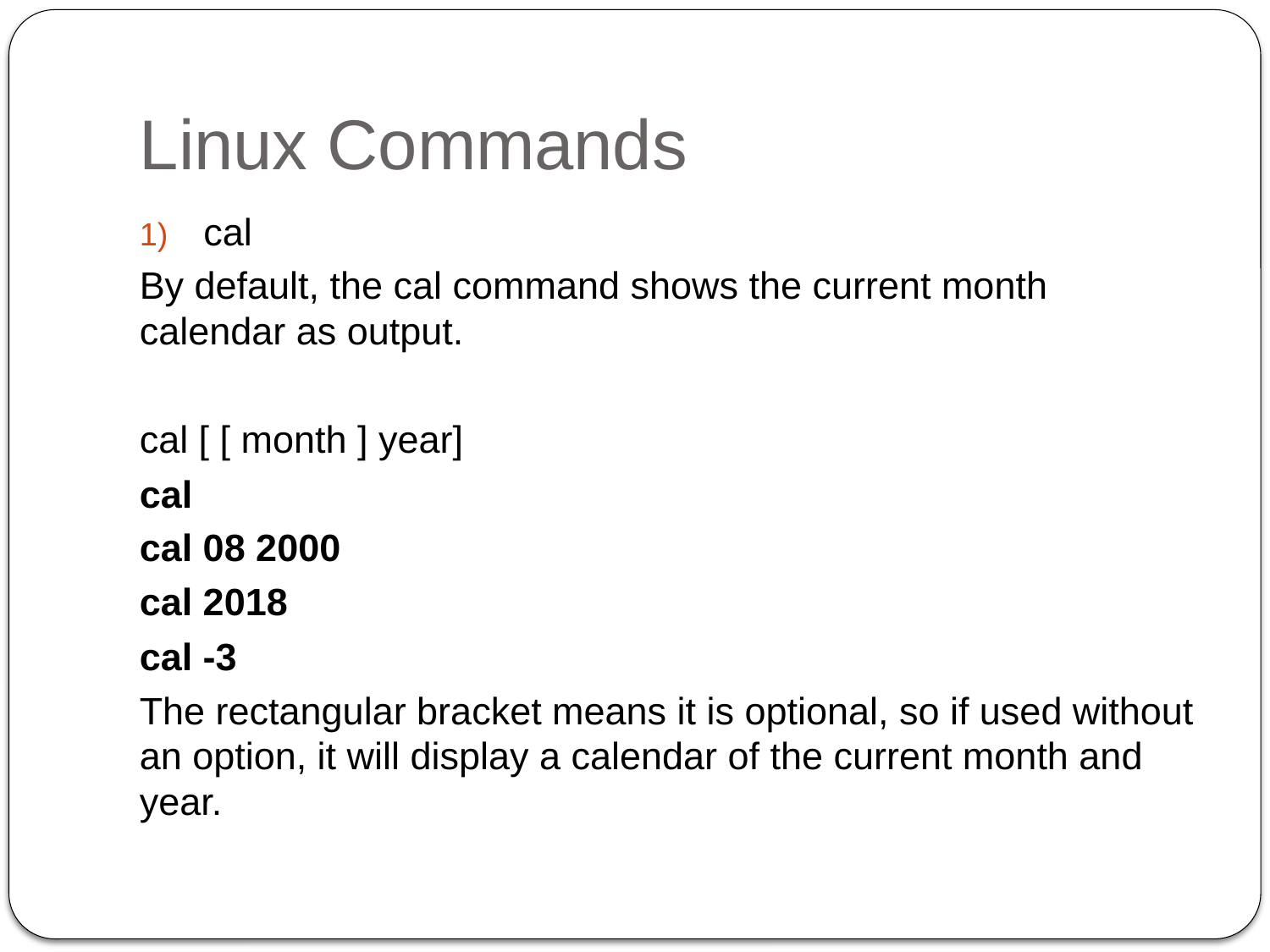

# Linux Commands
cal
By default, the cal command shows the current month calendar as output.

cal [ [ month ] year]
cal
cal 08 2000
cal 2018
cal -3
The rectangular bracket means it is optional, so if used without an option, it will display a calendar of the current month and year.